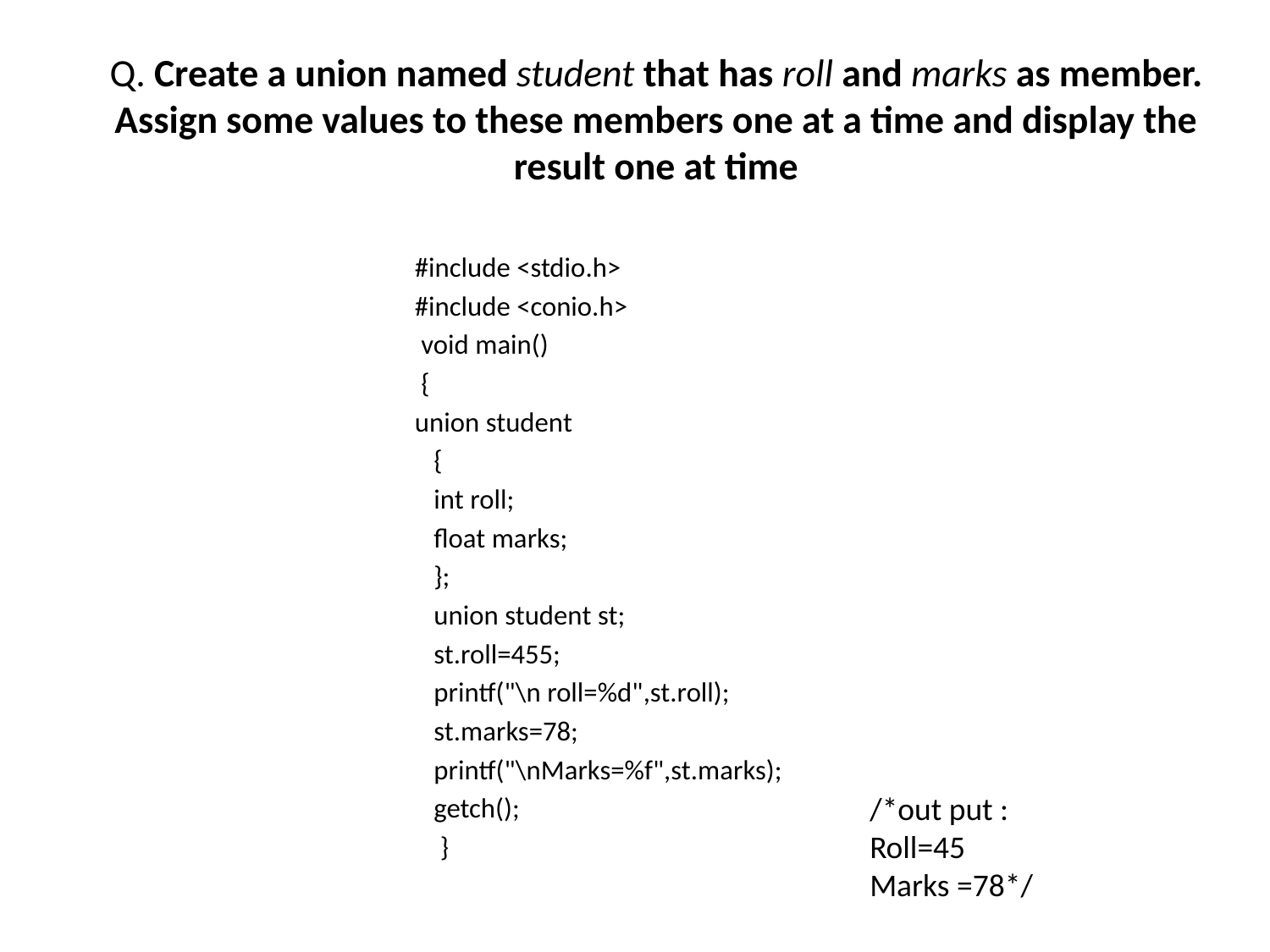

# Q. Create a union named student that has roll and marks as member. Assign some values to these members one at a time and display the result one at time
#include <stdio.h>
#include <conio.h>
 void main()
 {
union student
   {
   int roll;
   float marks;
   };
   union student st;
   st.roll=455;
   printf("\n roll=%d",st.roll);
   st.marks=78;
   printf("\nMarks=%f",st.marks);
   getch();
    }

/*out put :
Roll=45
Marks =78*/